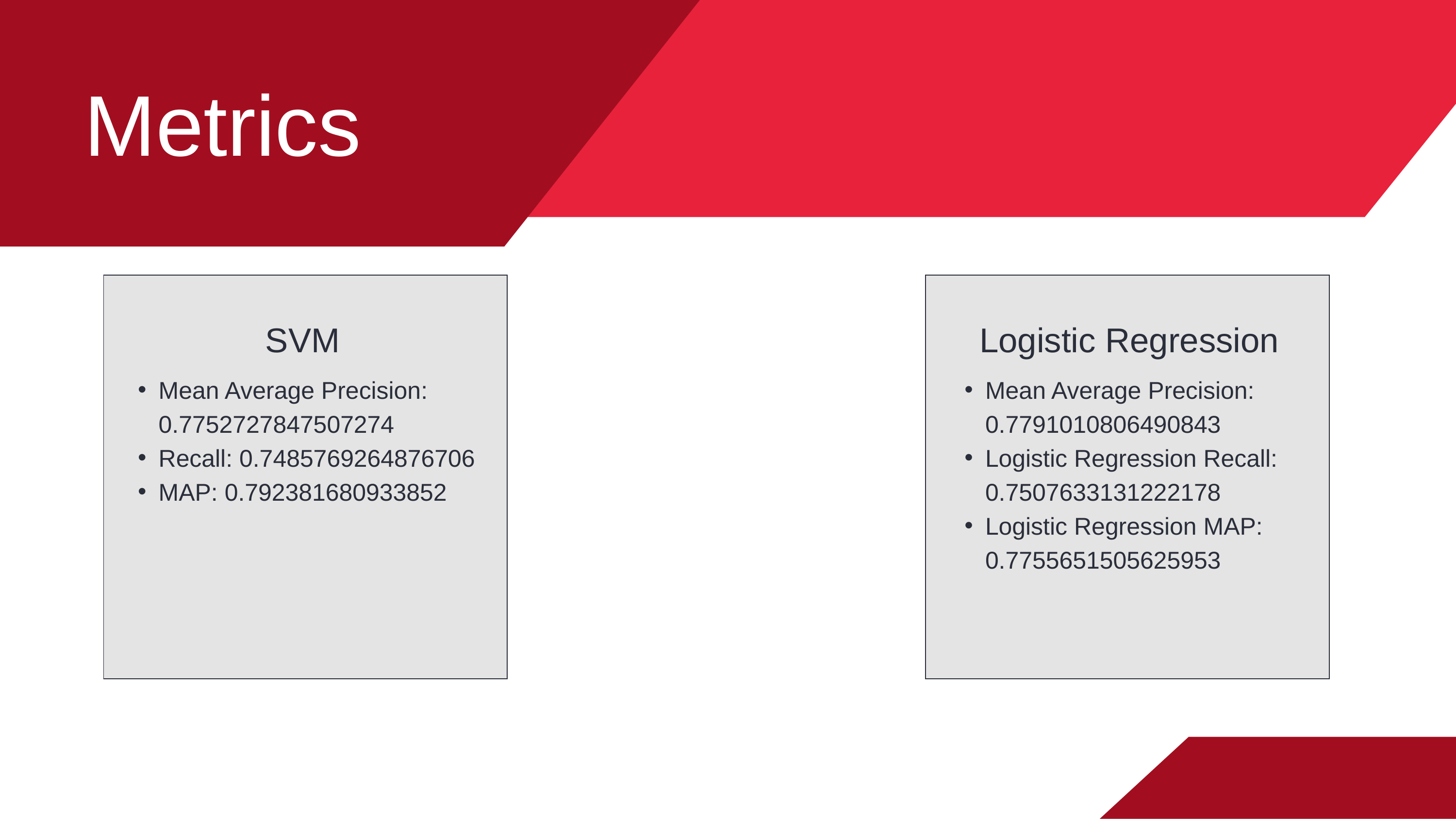

Metrics

SVM
Mean Average Precision: 0.7752727847507274
Recall: 0.7485769264876706
MAP: 0.792381680933852

Logistic Regression
Mean Average Precision: 0.7791010806490843
Logistic Regression Recall: 0.7507633131222178
Logistic Regression MAP: 0.7755651505625953